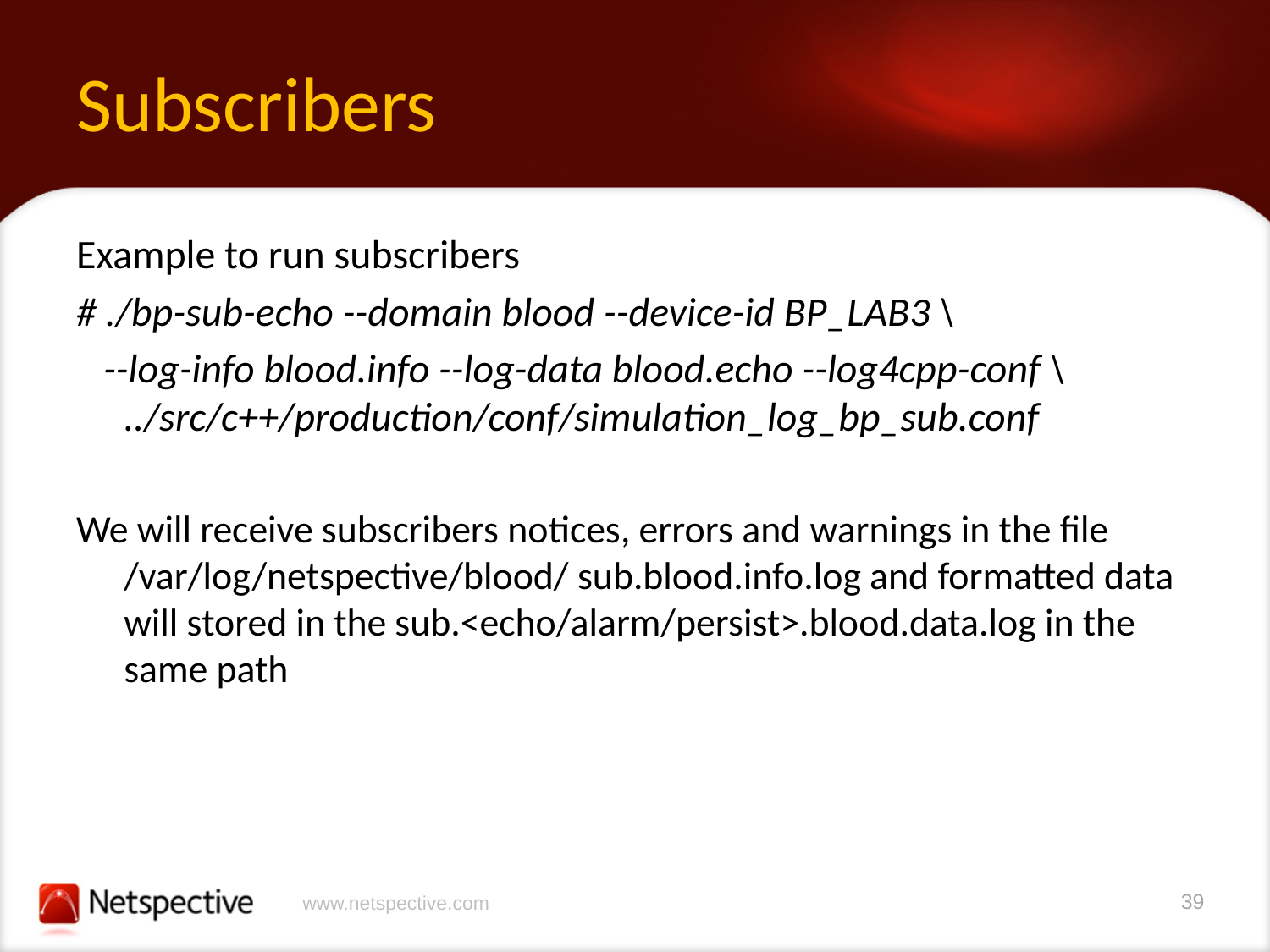

# Subscribers
Example to run subscribers
# ./bp-sub-echo --domain blood --device-id BP_LAB3 \
   --log-info blood.info --log-data blood.echo --log4cpp-conf \ ../src/c++/production/conf/simulation_log_bp_sub.conf

We will receive subscribers notices, errors and warnings in the file /var/log/netspective/blood/ sub.blood.info.log and formatted data will stored in the sub.<echo/alarm/persist>.blood.data.log in the same path